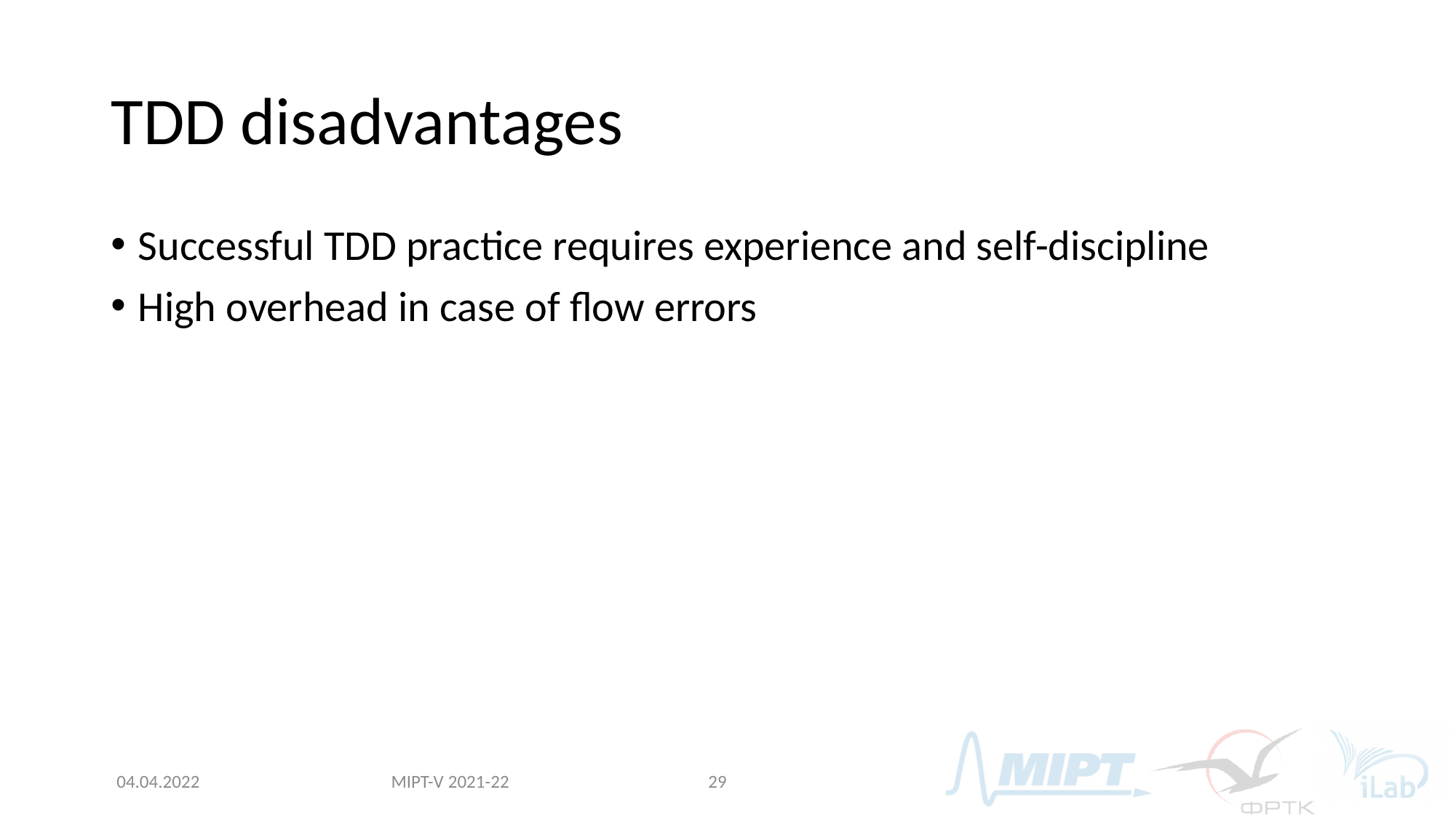

# TDD disadvantages
Successful TDD practice requires experience and self-discipline
High overhead in case of flow errors
MIPT-V 2021-22
04.04.2022
29